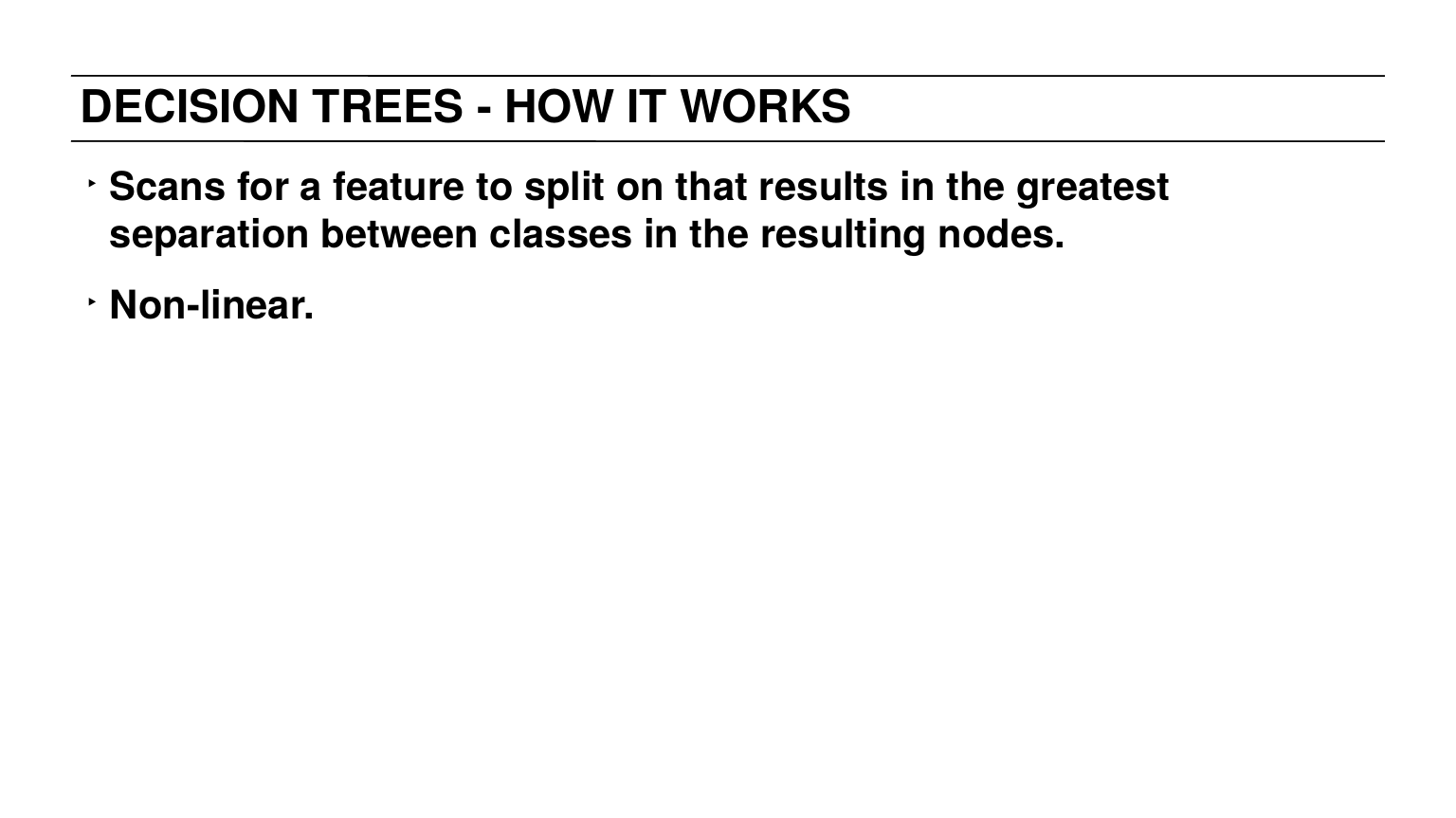

# DECISION TREES - HOW IT WORKS
12

Scans for a feature to split on that results in the greatest separation between classes in the resulting nodes.
Non-linear.